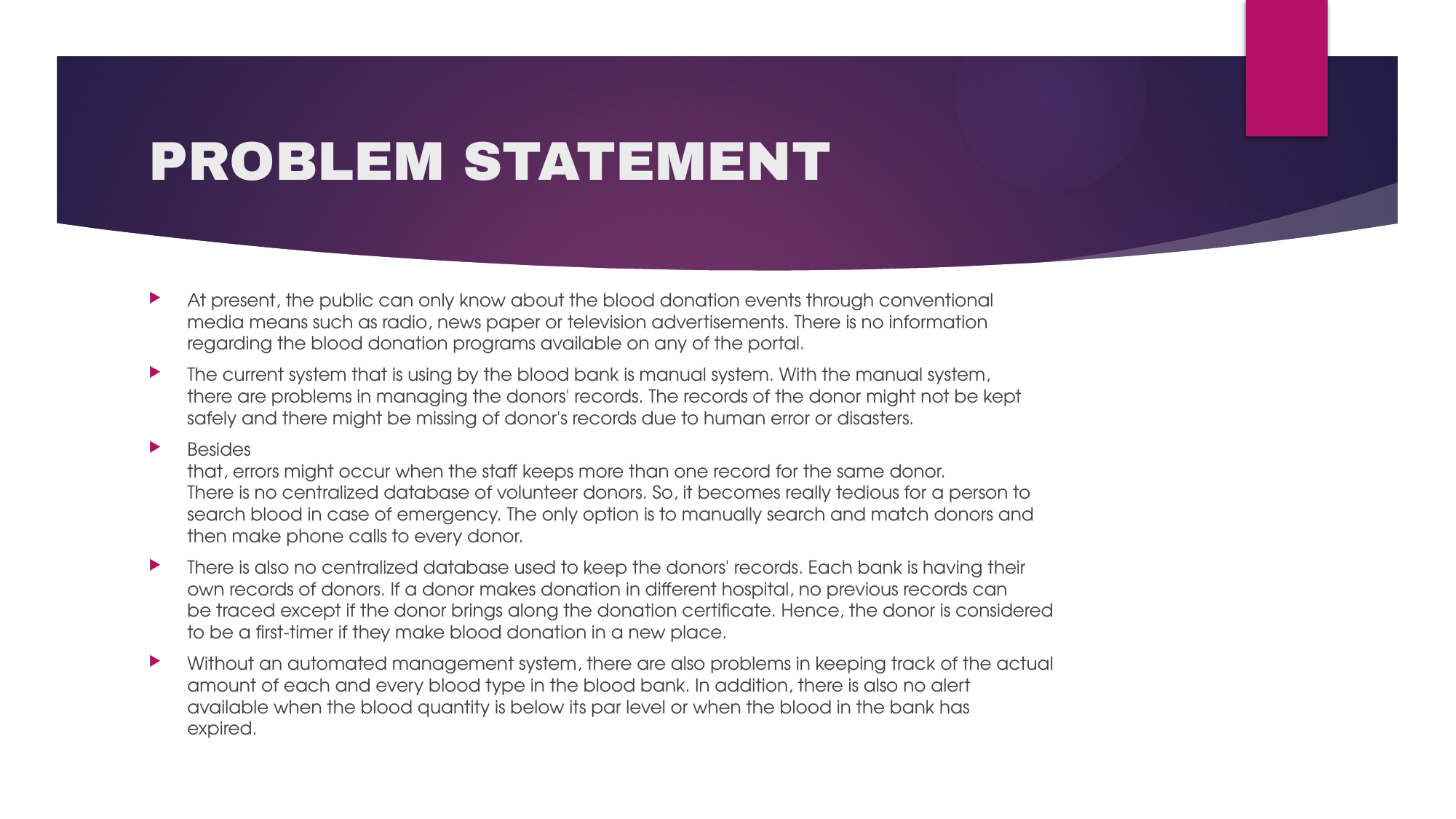

# PROBLEM STATEMENT
At present, the public can only know about the blood donation events through conventional
media means such as radio, news paper or television advertisements. There is no information
regarding the blood donation programs available on any of the portal.
The current system that is using by the blood bank is manual system. With the manual system,
there are problems in managing the donors' records. The records of the donor might not be kept
safely and there might be missing of donor's records due to human error or disasters.
Besides
that, errors might occur when the staff keeps more than one record for the same donor.
There is no centralized database of volunteer donors. So, it becomes really tedious for a person to
search blood in case of emergency. The only option is to manually search and match donors and
then make phone calls to every donor.
There is also no centralized database used to keep the donors' records. Each bank is having their
own records of donors. If a donor makes donation in different hospital, no previous records can
be traced except if the donor brings along the donation certificate. Hence, the donor is considered
to be a first-timer if they make blood donation in a new place.
Without an automated management system, there are also problems in keeping track of the actual
amount of each and every blood type in the blood bank. In addition, there is also no alert
available when the blood quantity is below its par level or when the blood in the bank has
expired.